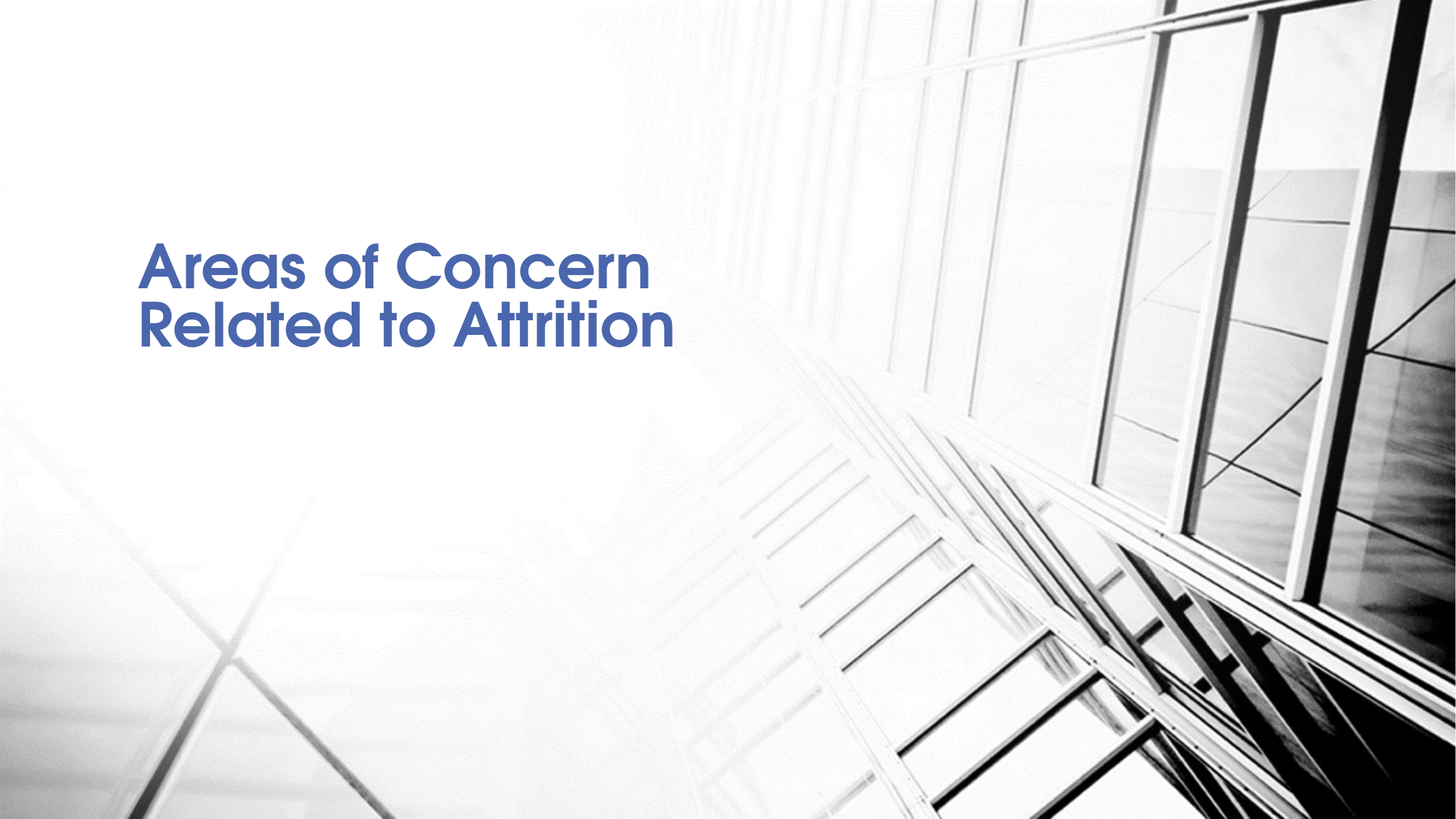

# Areas of Concern Related to Attrition